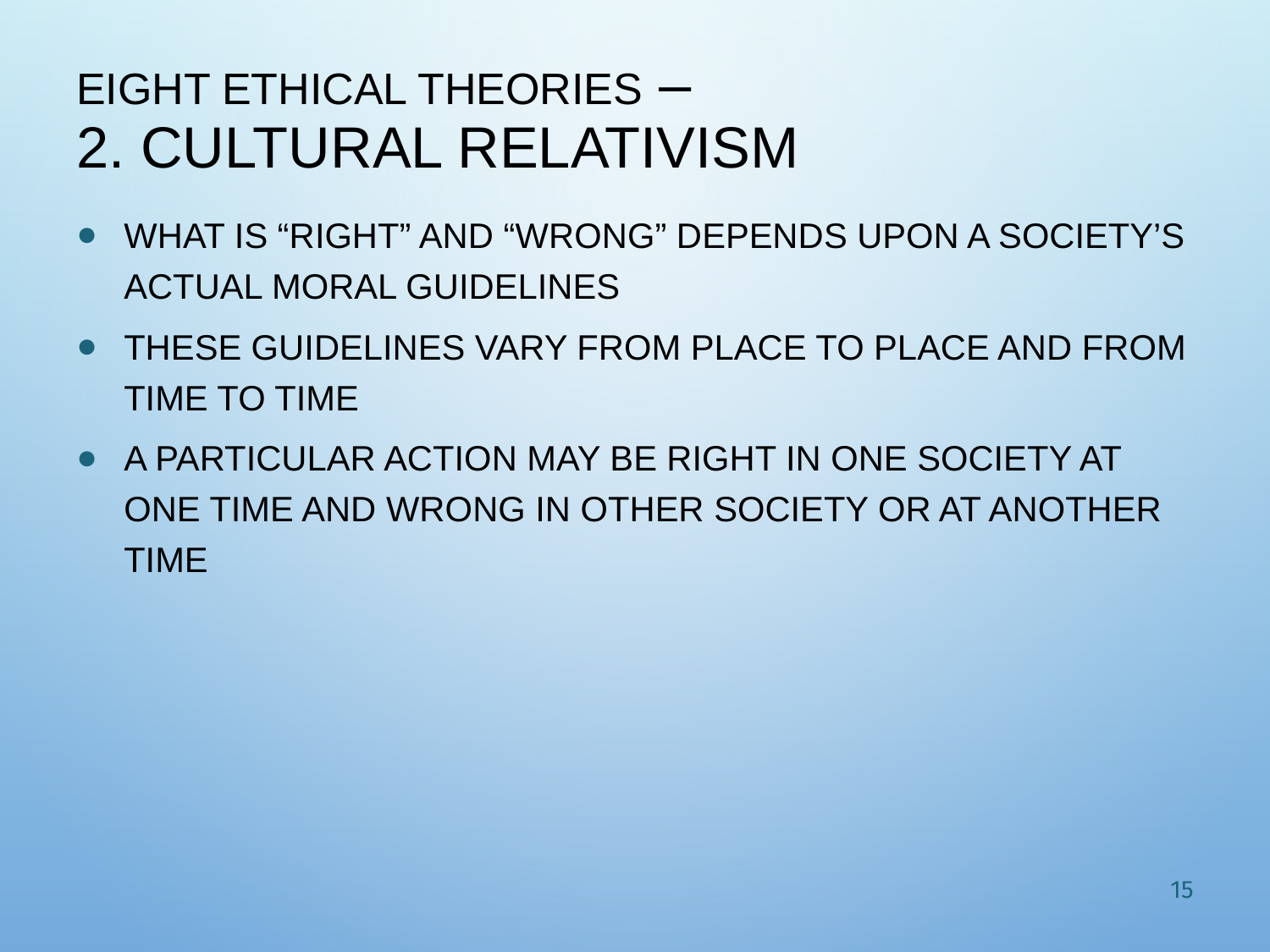

# Eight Ethical Theories – 2. Cultural Relativism
What is “right” and “wrong” depends upon a society’s actual moral guidelines
These guidelines vary from place to place and from time to time
A particular action may be right in one society at one time and wrong in other society or at another time
15